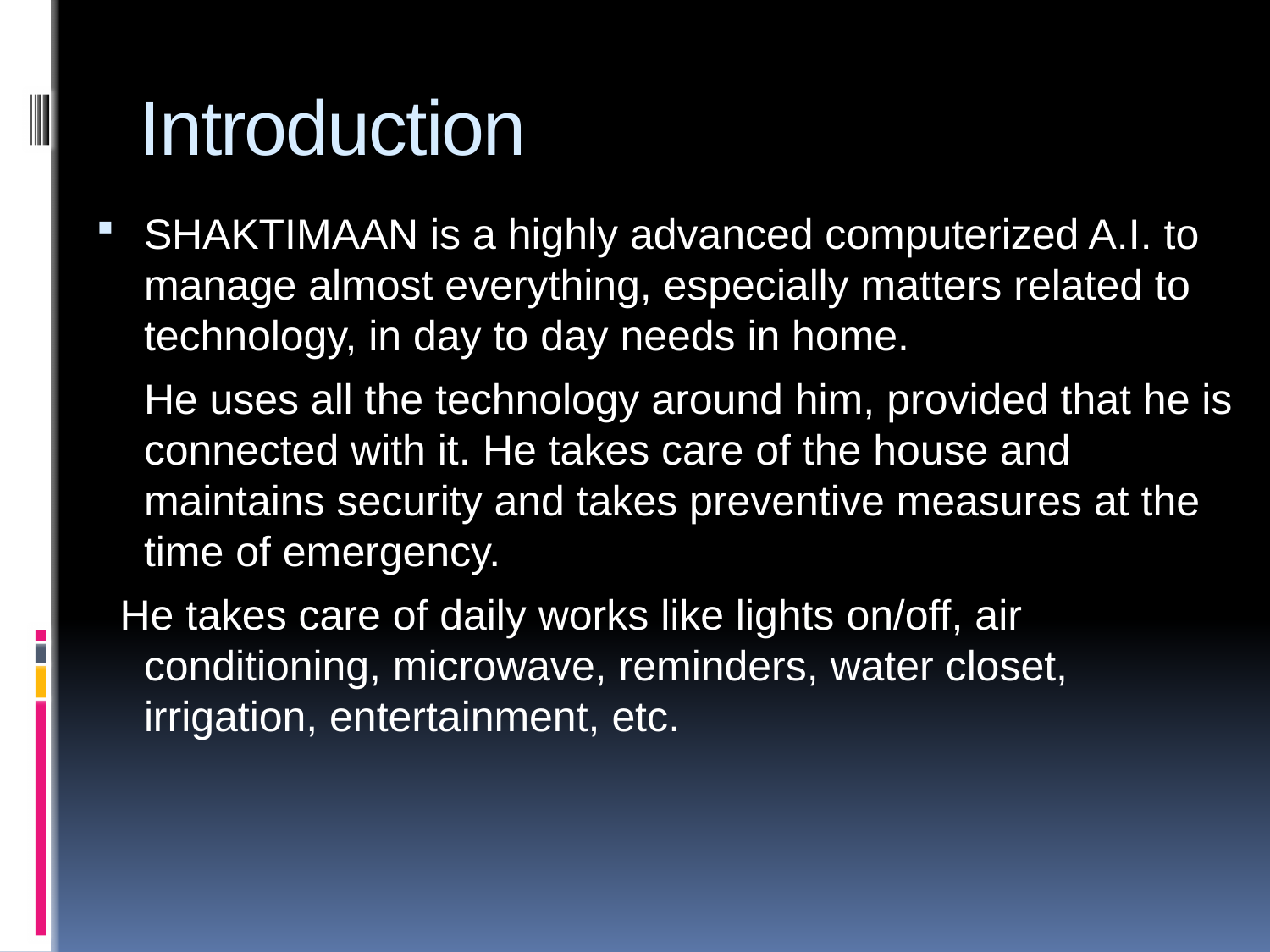

# Introduction
SHAKTIMAAN is a highly advanced computerized A.I. to manage almost everything, especially matters related to technology, in day to day needs in home.
	He uses all the technology around him, provided that he is connected with it. He takes care of the house and maintains security and takes preventive measures at the time of emergency.
  He takes care of daily works like lights on/off, air conditioning, microwave, reminders, water closet, irrigation, entertainment, etc.